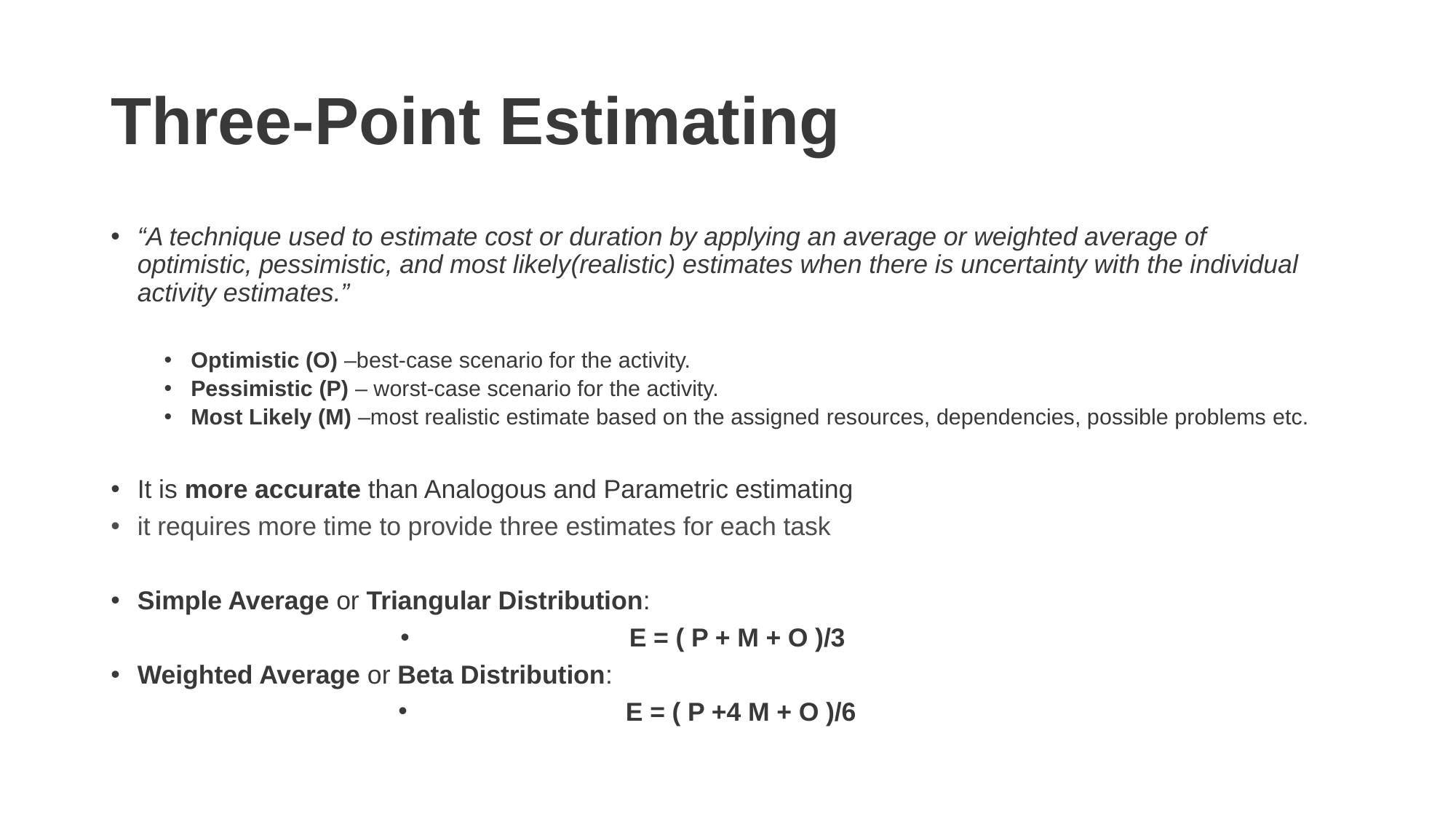

# Three-Point Estimating
“A technique used to estimate cost or duration by applying an average or weighted average of optimistic, pessimistic, and most likely(realistic) estimates when there is uncertainty with the individual activity estimates.”

Optimistic (O) –best-case scenario for the activity.
Pessimistic (P) – worst-case scenario for the activity.
Most Likely (M) –most realistic estimate based on the assigned resources, dependencies, possible problems etc.

It is more accurate than Analogous and Parametric estimating
it requires more time to provide three estimates for each task

Simple Average or Triangular Distribution:
E = ( P + M + O )/3
Weighted Average or Beta Distribution:
E = ( P +4 M + O )/6